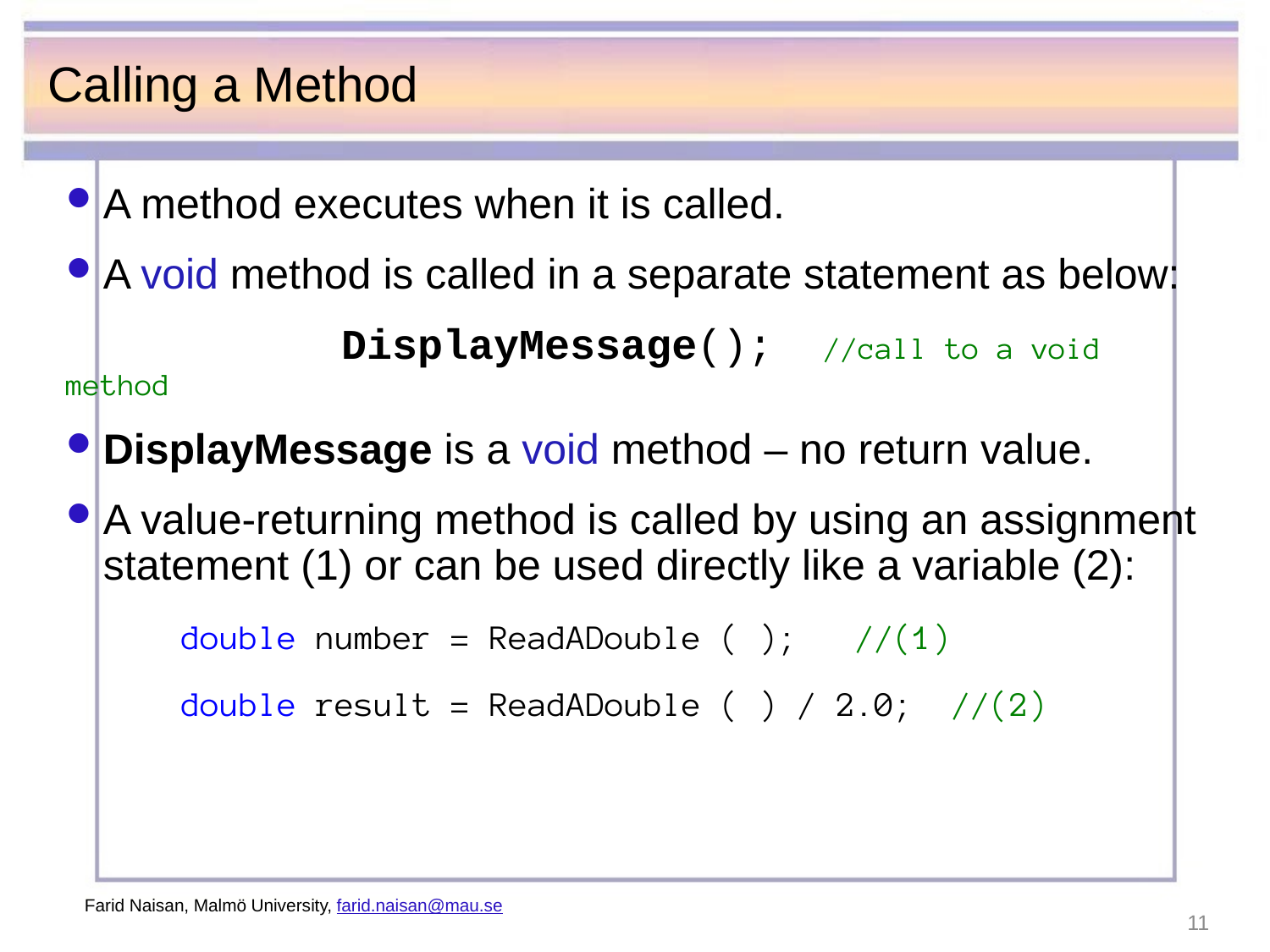

# Calling a Method
A method executes when it is called.
A void method is called in a separate statement as below:
		 DisplayMessage();  //call to a void method
DisplayMessage is a void method – no return value.
A value-returning method is called by using an assignment statement (1) or can be used directly like a variable (2):
      double number = ReadADouble ( );   //(1)
      double result = ReadADouble ( ) / 2.0;  //(2)
Farid Naisan, Malmö University, farid.naisan@mau.se
11